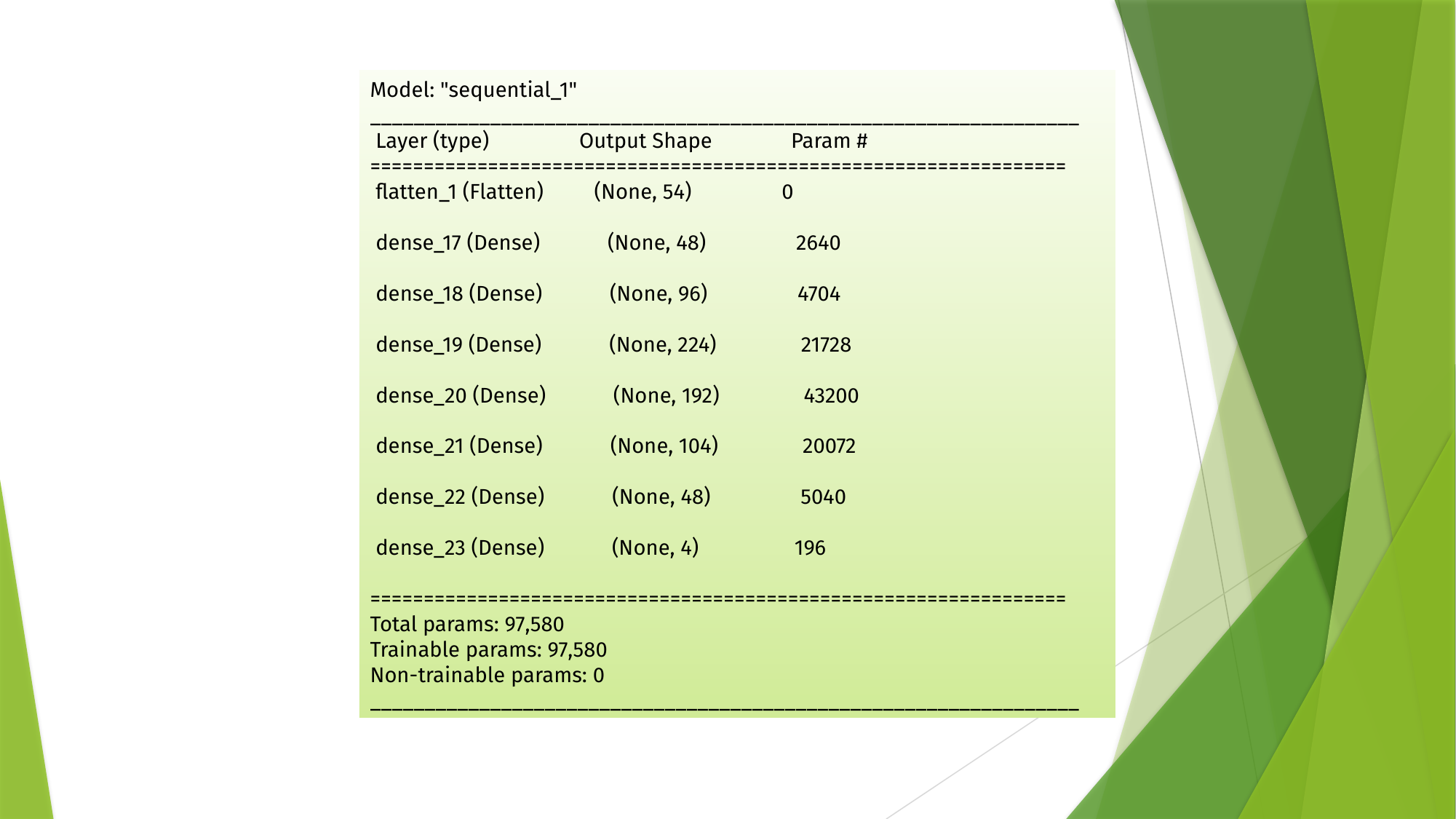

Model: "sequential_1"
_________________________________________________________________
 Layer (type)                Output Shape              Param #
=================================================================
 flatten_1 (Flatten)         (None, 54)                0

 dense_17 (Dense)            (None, 48)                2640

 dense_18 (Dense)            (None, 96)                4704

 dense_19 (Dense)            (None, 224)               21728

 dense_20 (Dense)            (None, 192)               43200

 dense_21 (Dense)            (None, 104)               20072

 dense_22 (Dense)            (None, 48)                5040

 dense_23 (Dense)            (None, 4)                 196

=================================================================
Total params: 97,580
Trainable params: 97,580
Non-trainable params: 0
_________________________________________________________________